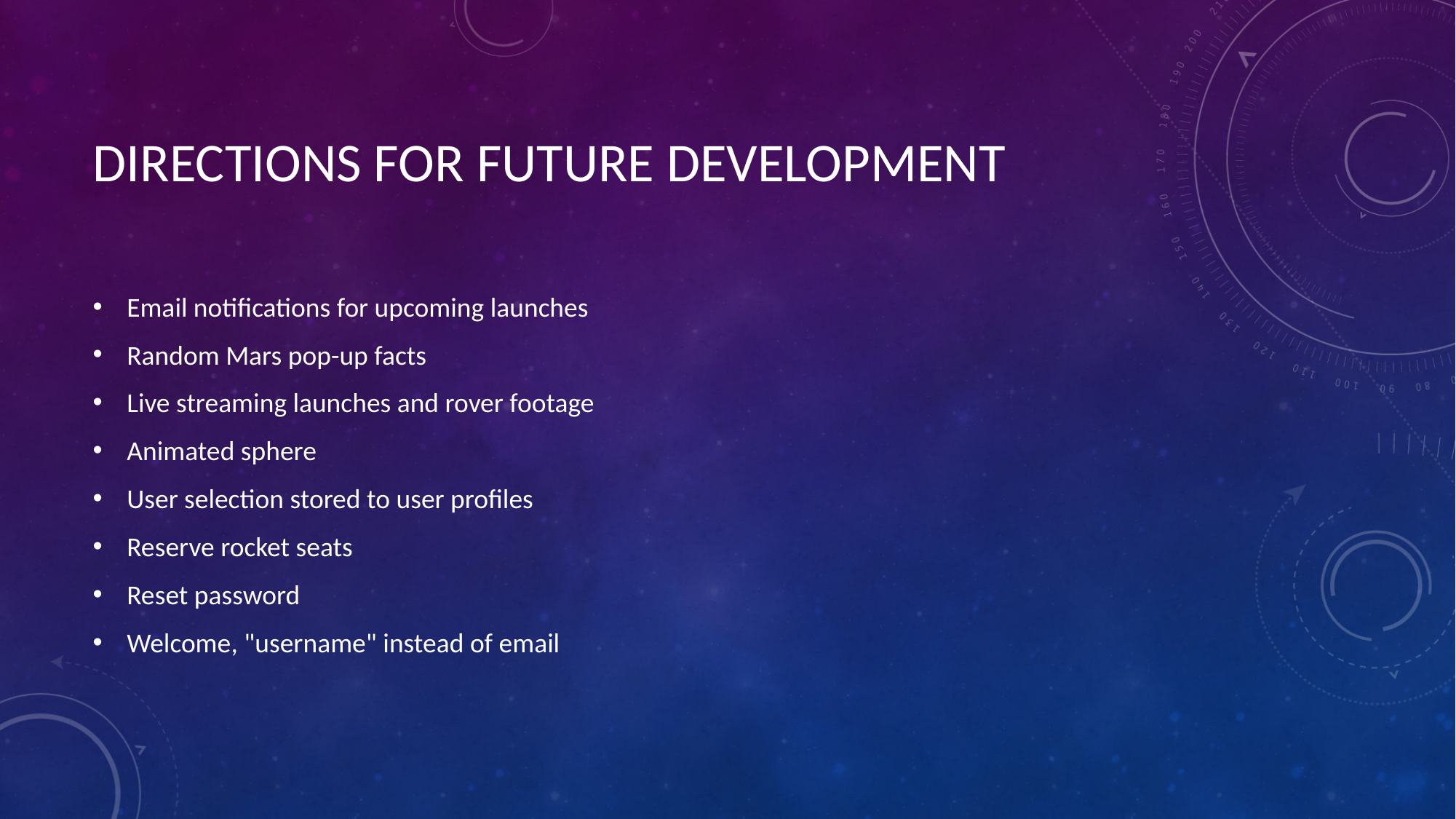

# Directions for Future development
Email notifications for upcoming launches
Random Mars pop-up facts
Live streaming launches and rover footage
Animated sphere
User selection stored to user profiles
Reserve rocket seats
Reset password
Welcome, "username" instead of email